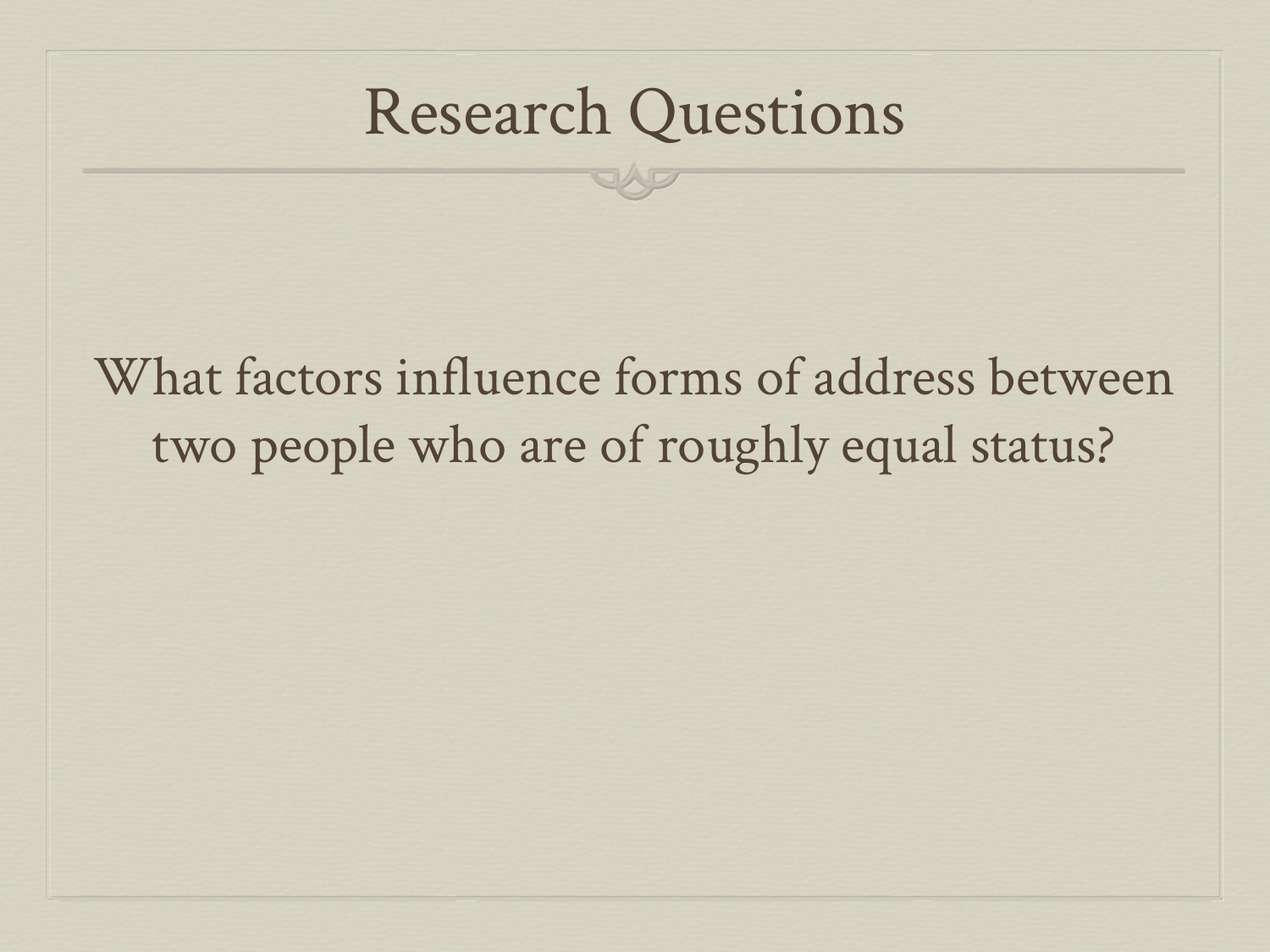

# Research Questions

What factors influence forms of address between two people who are of roughly equal status?